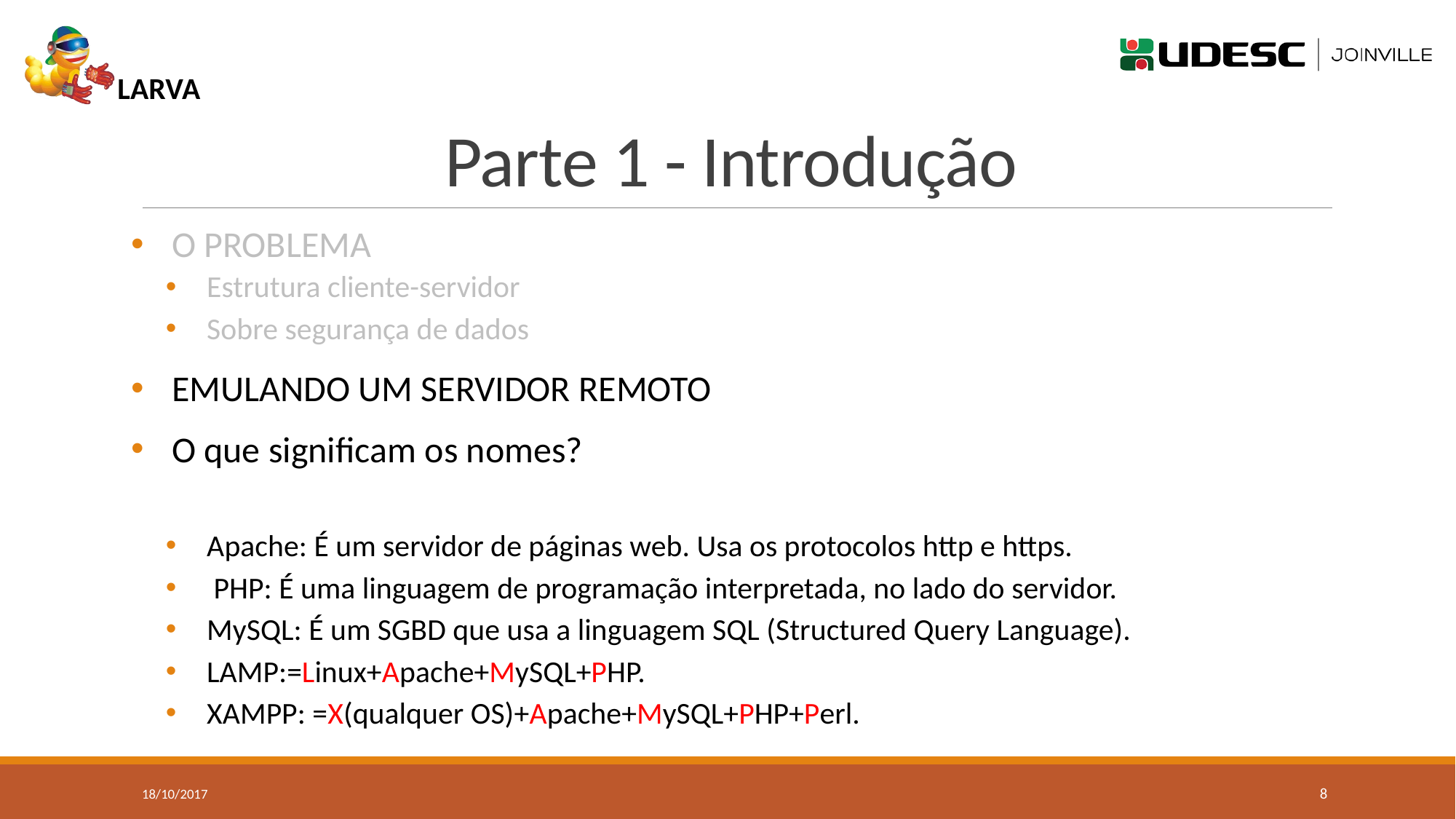

# Parte 1 - Introdução
O PROBLEMA
Estrutura cliente-servidor
Sobre segurança de dados
EMULANDO UM SERVIDOR REMOTO
O que significam os nomes?

Apache: É um servidor de páginas web. Usa os protocolos http e https.
 PHP: É uma linguagem de programação interpretada, no lado do servidor.
MySQL: É um SGBD que usa a linguagem SQL (Structured Query Language).
LAMP:=Linux+Apache+MySQL+PHP.
XAMPP: =X(qualquer OS)+Apache+MySQL+PHP+Perl.

18/10/2017
8